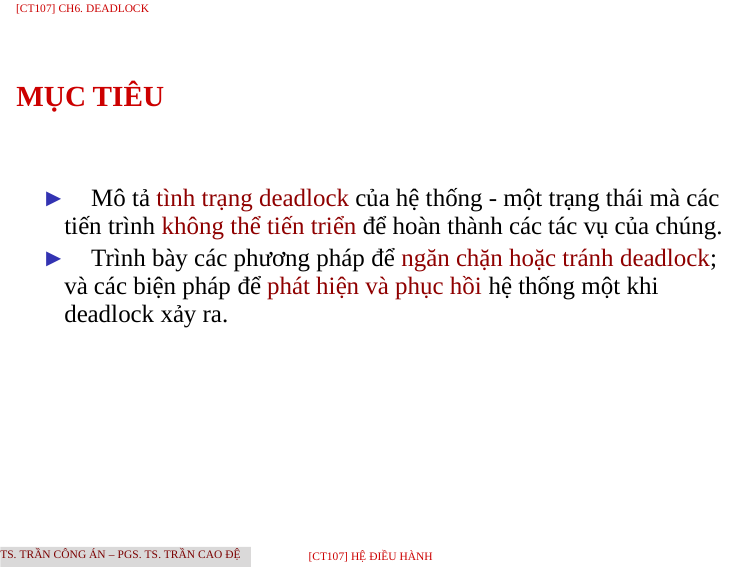

[CT107] Ch6. Deadlock
MỤC TIÊU
►    Mô tả tình trạng deadlock của hệ thống - một trạng thái mà các tiến trình không thể tiến triển để hoàn thành các tác vụ của chúng.
►    Trình bày các phương pháp để ngăn chặn hoặc tránh deadlock; và các biện pháp để phát hiện và phục hồi hệ thống một khi deadlock xảy ra.
TS. Trần Công Án – PGS. TS. Trần Cao Đệ
[CT107] HỆ điều hành